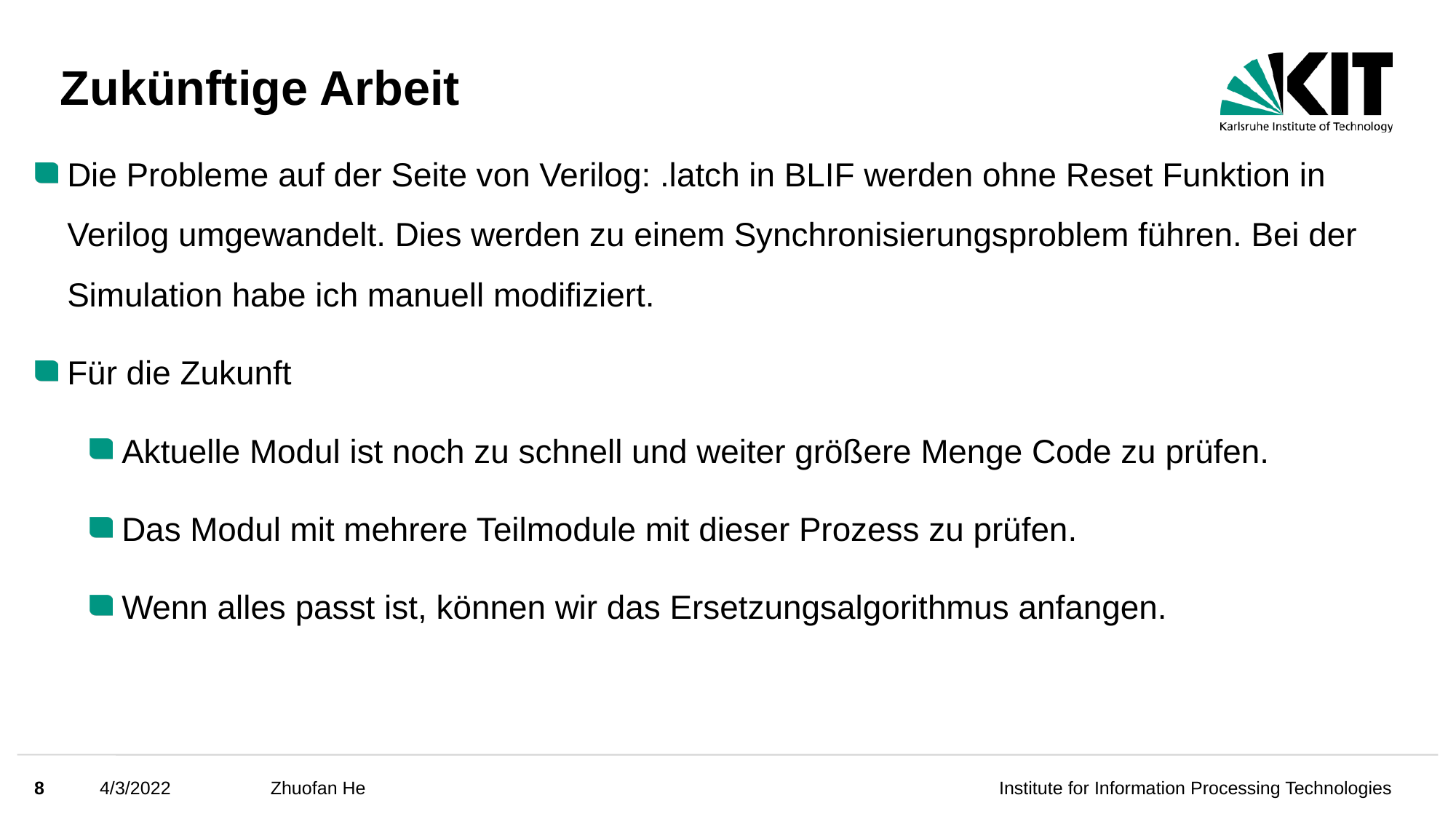

Zukünftige Arbeit
Die Probleme auf der Seite von Verilog: .latch in BLIF werden ohne Reset Funktion in Verilog umgewandelt. Dies werden zu einem Synchronisierungsproblem führen. Bei der Simulation habe ich manuell modifiziert.
Für die Zukunft
Aktuelle Modul ist noch zu schnell und weiter größere Menge Code zu prüfen.
Das Modul mit mehrere Teilmodule mit dieser Prozess zu prüfen.
Wenn alles passt ist, können wir das Ersetzungsalgorithmus anfangen.

8
4/3/2022